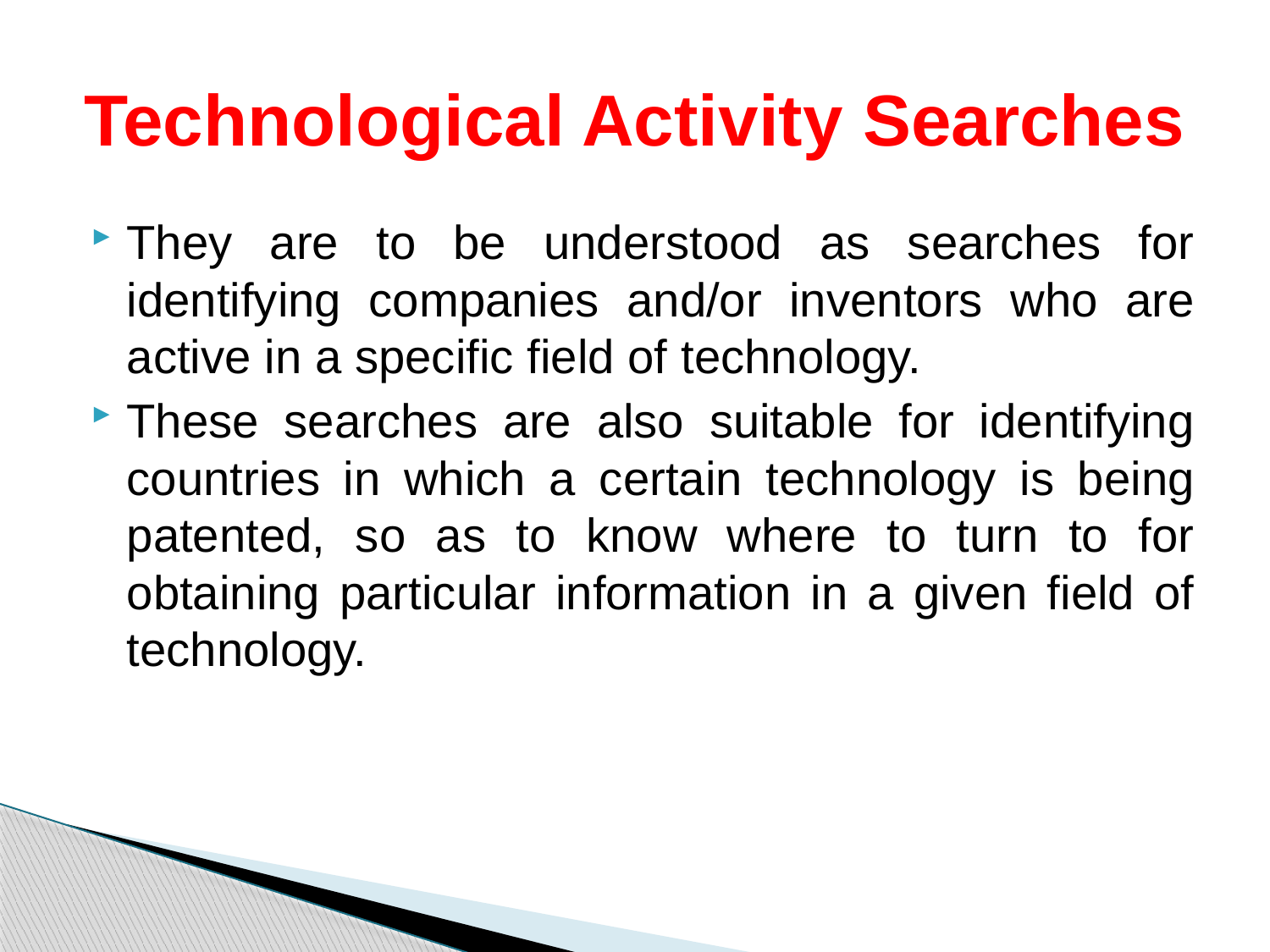

# Technological Activity Searches
They are to be understood as searches for identifying companies and/or inventors who are active in a specific field of technology.
These searches are also suitable for identifying countries in which a certain technology is being patented, so as to know where to turn to for obtaining particular information in a given field of technology.